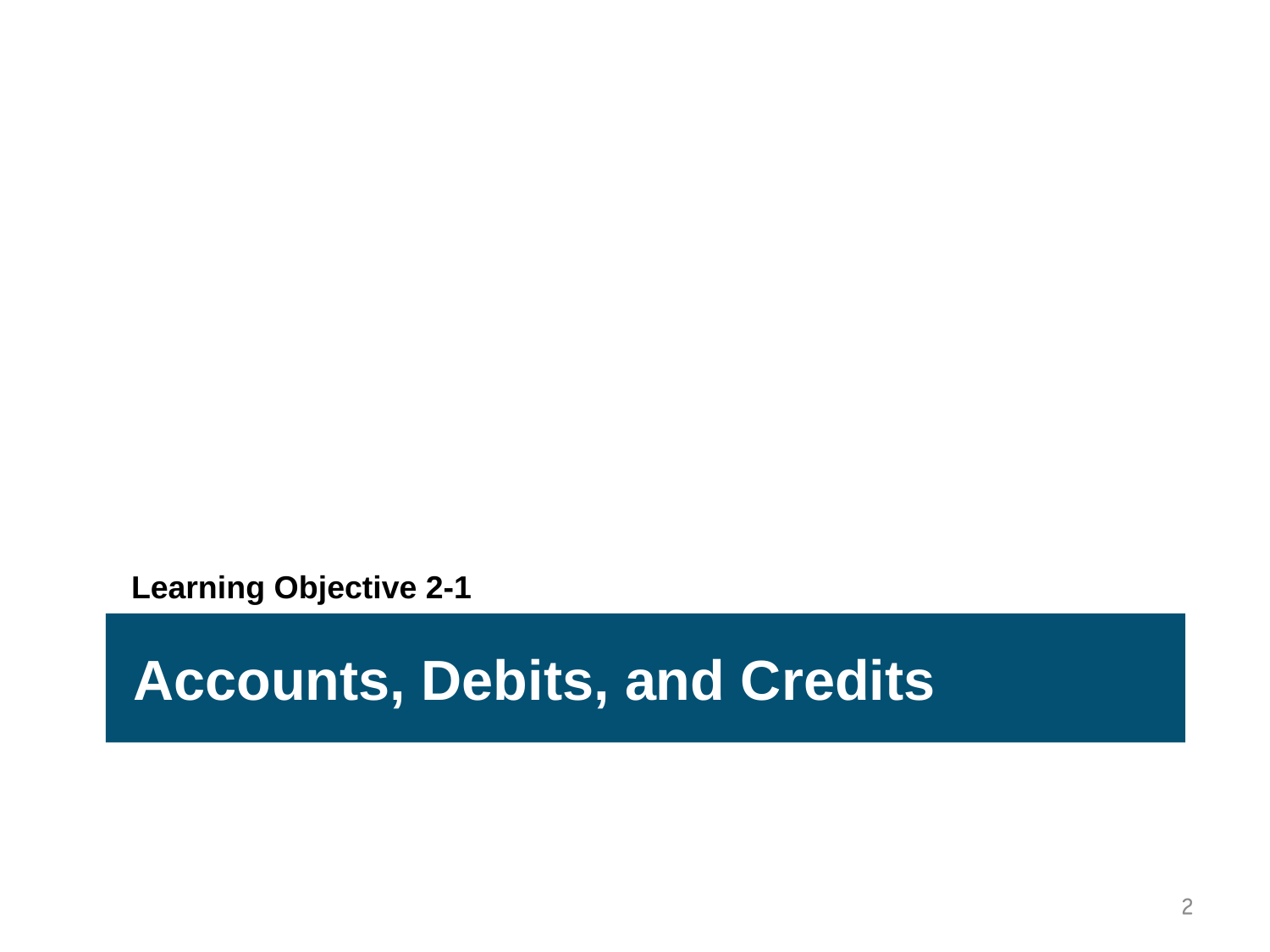

Learning Objective 2-1
Accounts, Debits, and Credits
2